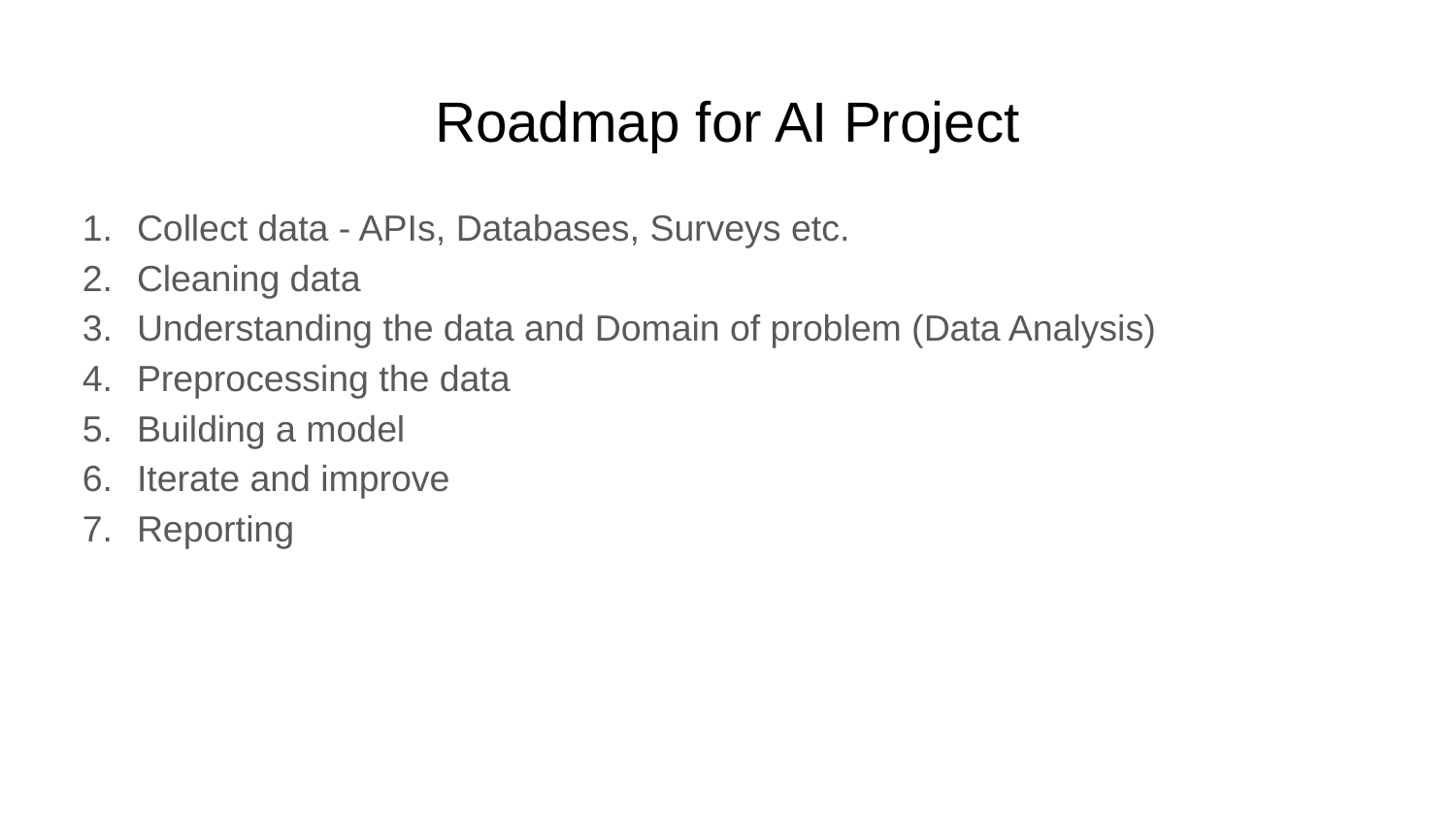

# Roadmap for AI Project
Collect data - APIs, Databases, Surveys etc.
Cleaning data
Understanding the data and Domain of problem (Data Analysis)
Preprocessing the data
Building a model
Iterate and improve
Reporting